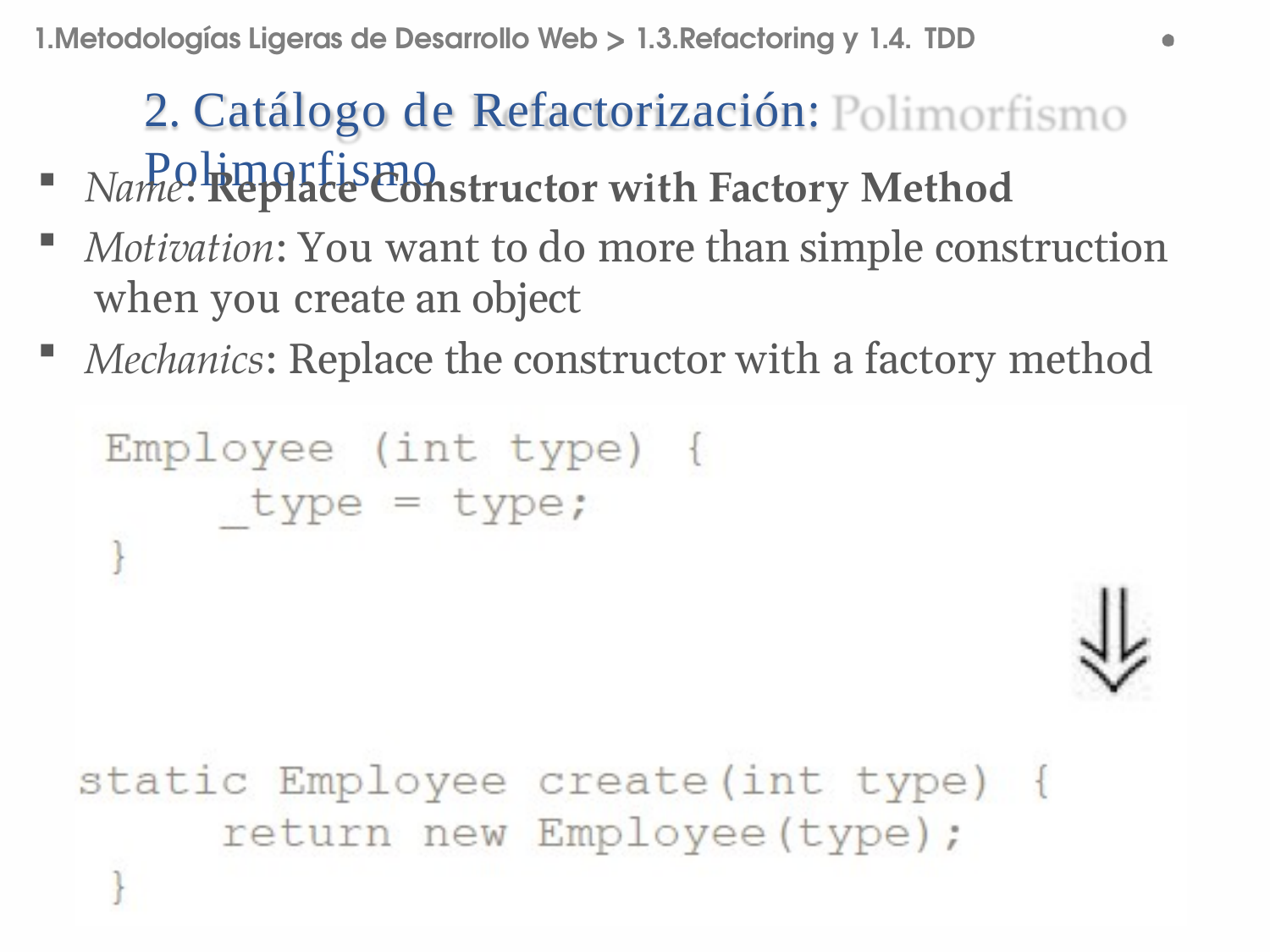

1.Metodologías Ligeras de Desarrollo Web > 1.3.Refactoring y 1.4. TDD

# 2. Catálogo de Refactorización: Polimorfismo
Name: Replace Constructor with Factory Method
Motivation: You want to do more than simple construction  when you create an object
Mechanics: Replace the constructor with a factory method